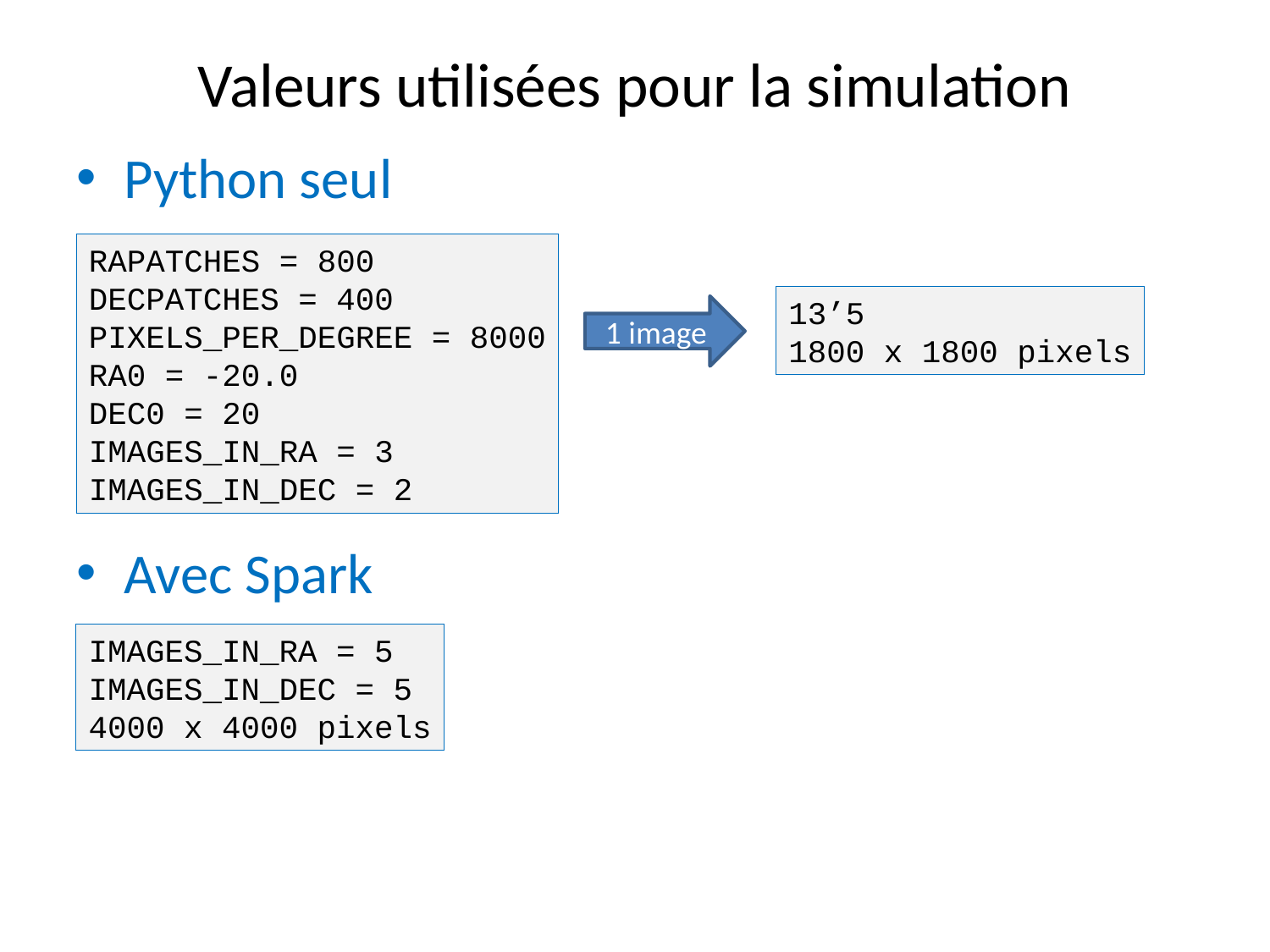

# Valeurs utilisées pour la simulation
Python seul

Avec Spark
RAPATCHES = 800
DECPATCHES = 400
PIXELS_PER_DEGREE = 8000
RA0 = -20.0
DEC0 = 20
IMAGES_IN_RA = 3
IMAGES_IN_DEC = 2
13’5
1800 x 1800 pixels
1 image
IMAGES_IN_RA = 5
IMAGES_IN_DEC = 5
4000 x 4000 pixels